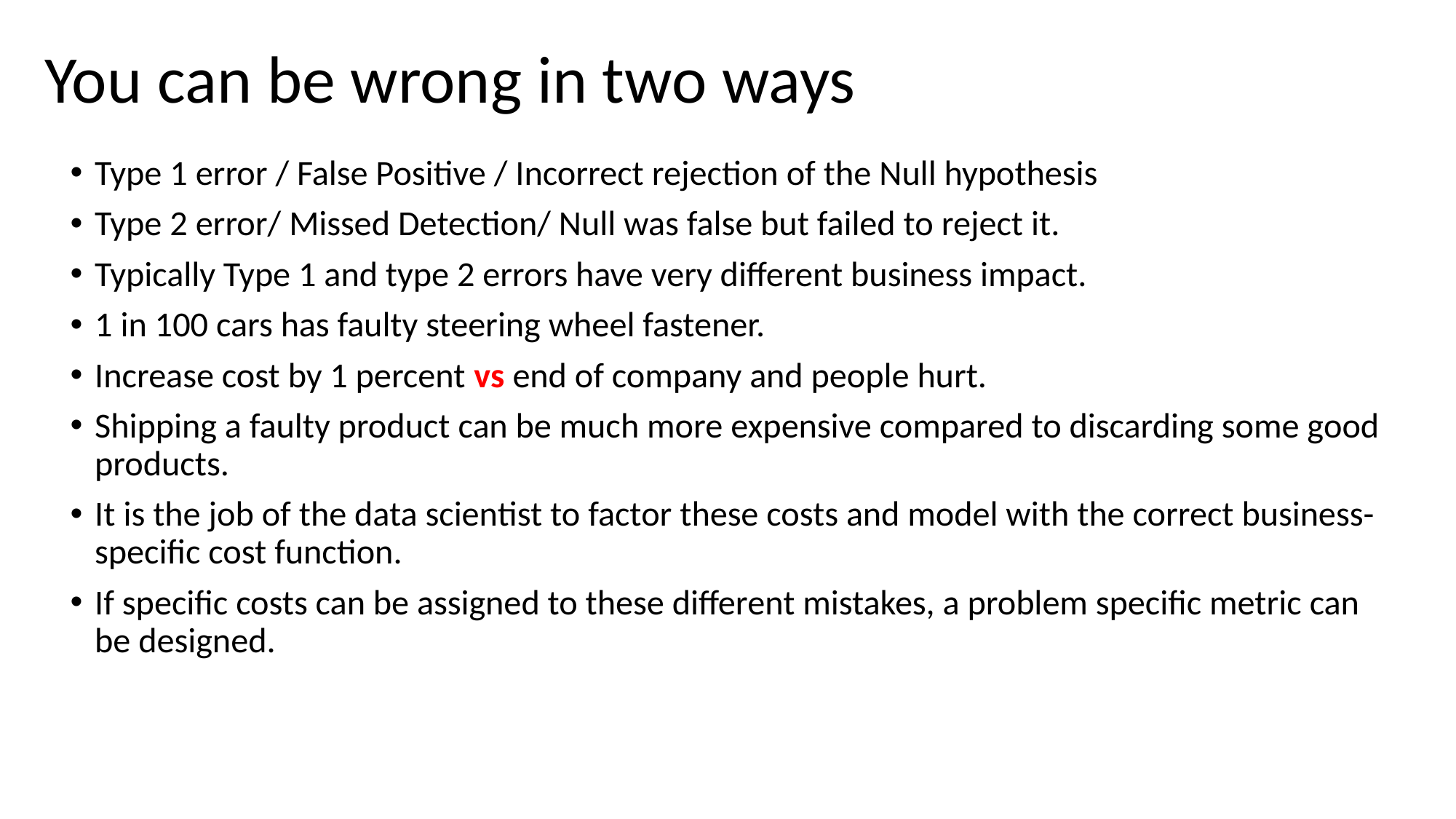

# You can be wrong in two ways
Type 1 error / False Positive / Incorrect rejection of the Null hypothesis
Type 2 error/ Missed Detection/ Null was false but failed to reject it.
Typically Type 1 and type 2 errors have very different business impact.
1 in 100 cars has faulty steering wheel fastener.
Increase cost by 1 percent vs end of company and people hurt.
Shipping a faulty product can be much more expensive compared to discarding some good products.
It is the job of the data scientist to factor these costs and model with the correct business-specific cost function.
If specific costs can be assigned to these different mistakes, a problem specific metric can be designed.